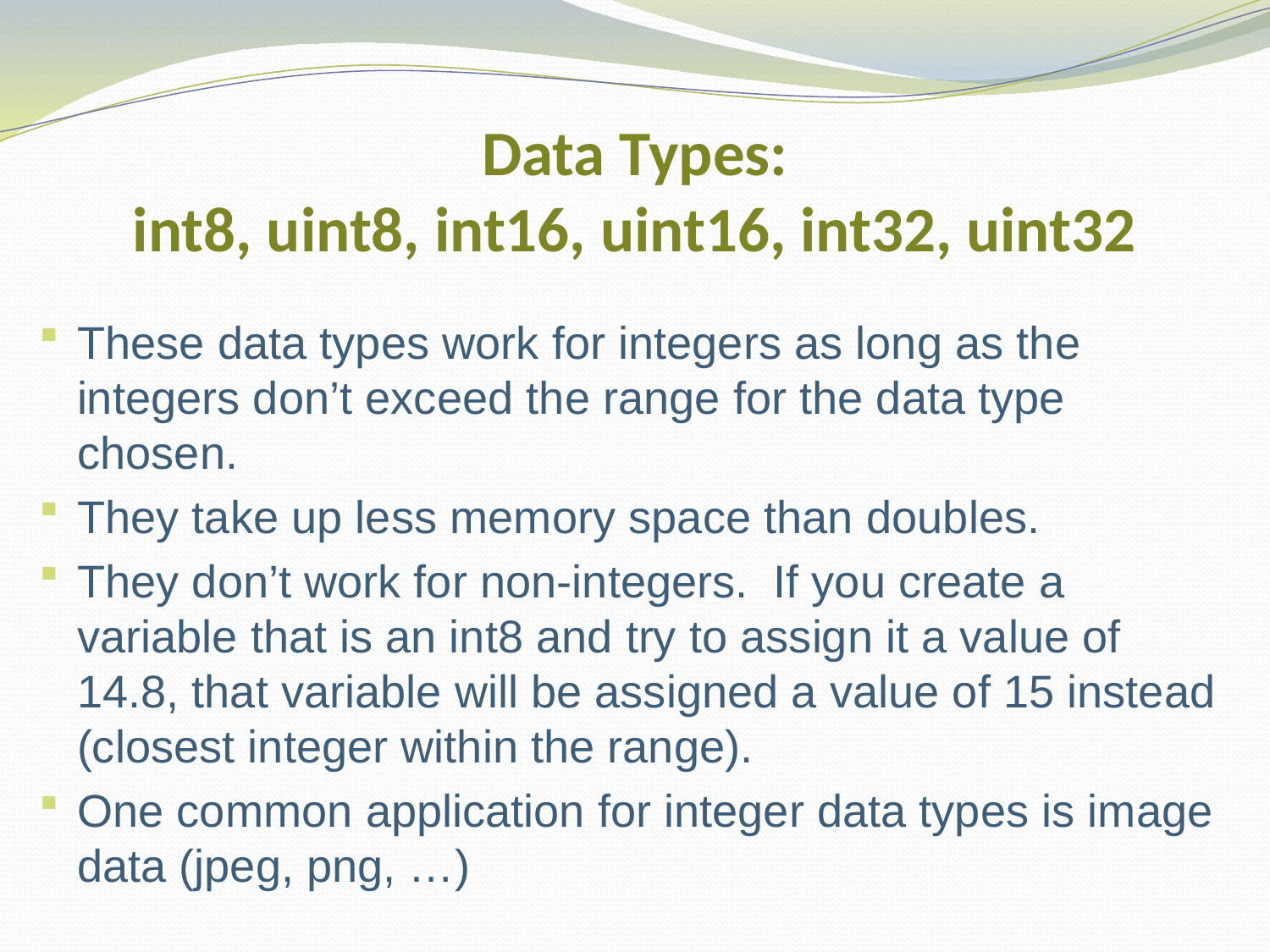

# Data Types: int8, uint8, int16, uint16, int32, uint32
These data types work for integers as long as the integers don’t exceed the range for the data type chosen.
They take up less memory space than doubles.
They don’t work for non-integers.  If you create a variable that is an int8 and try to assign it a value of 14.8, that variable will be assigned a value of 15 instead (closest integer within the range).
One common application for integer data types is image data (jpeg, png, …)